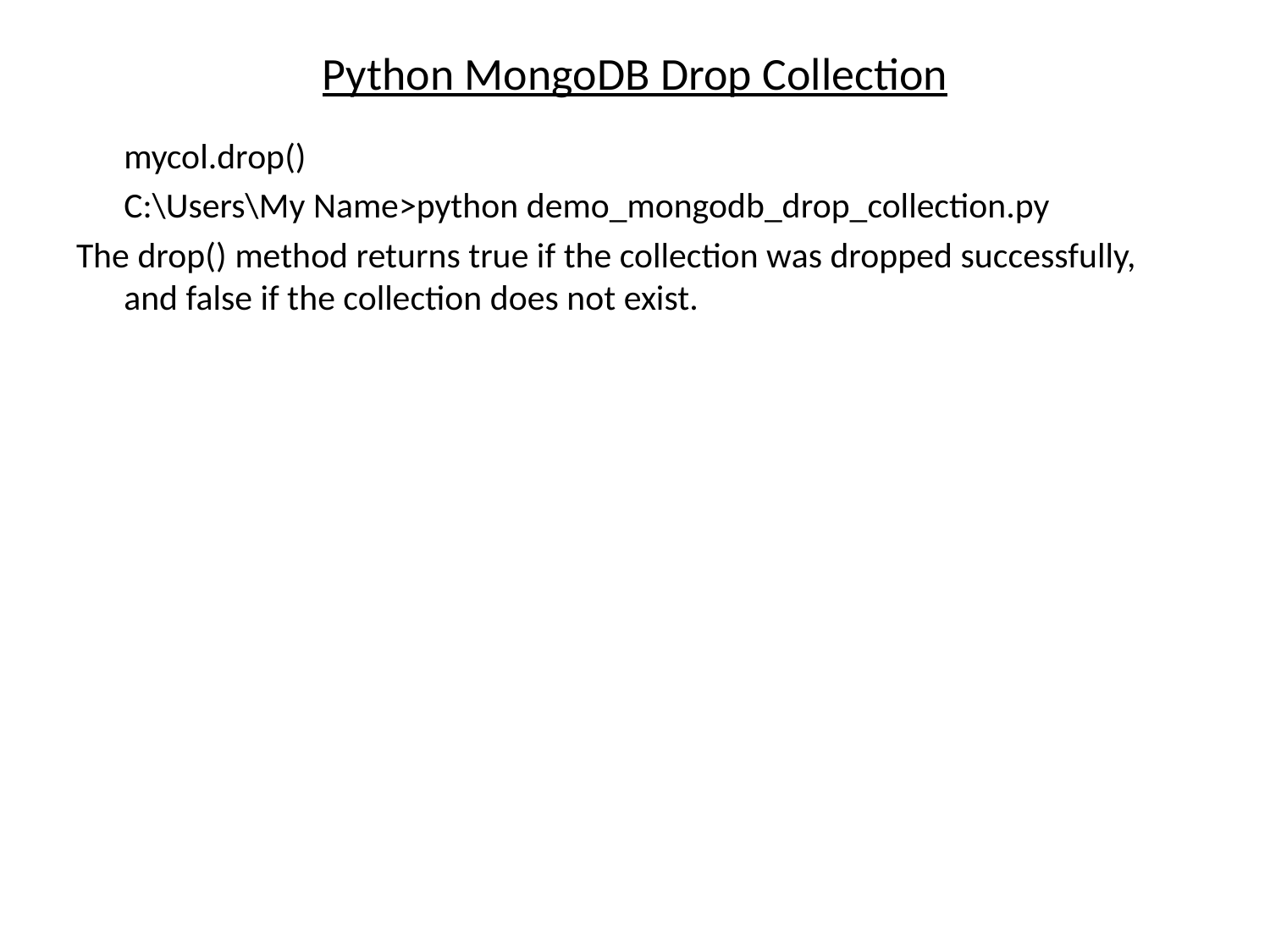

# Python MongoDB Drop Collection
	mycol.drop()
	C:\Users\My Name>python demo_mongodb_drop_collection.py
The drop() method returns true if the collection was dropped successfully, and false if the collection does not exist.